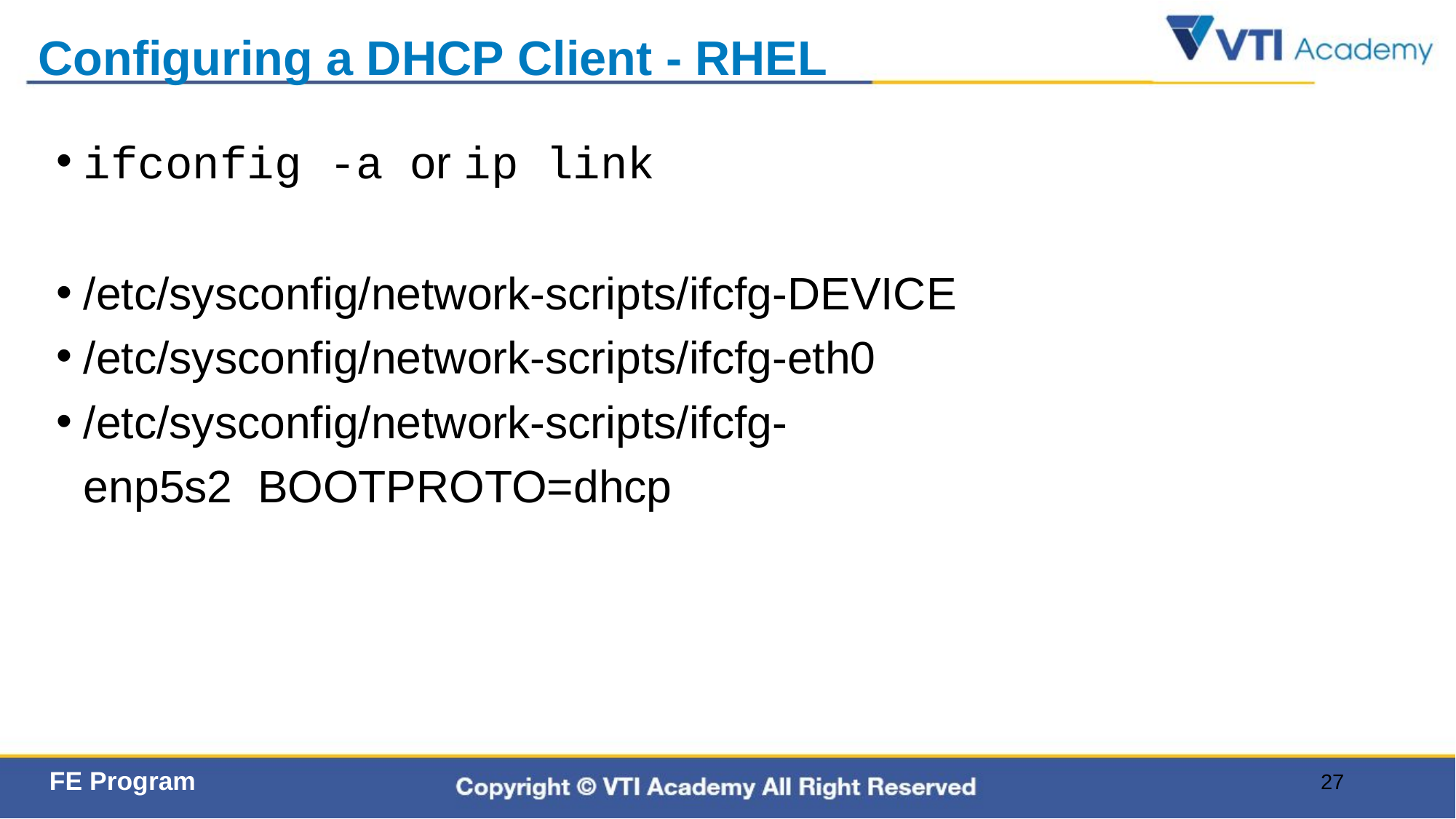

# Configuring a DHCP Client - RHEL
ifconfig -a or ip link

/etc/sysconfig/network-scripts/ifcfg-DEVICE
/etc/sysconfig/network-scripts/ifcfg-eth0
/etc/sysconfig/network-scripts/ifcfg-enp5s2  BOOTPROTO=dhcp

27